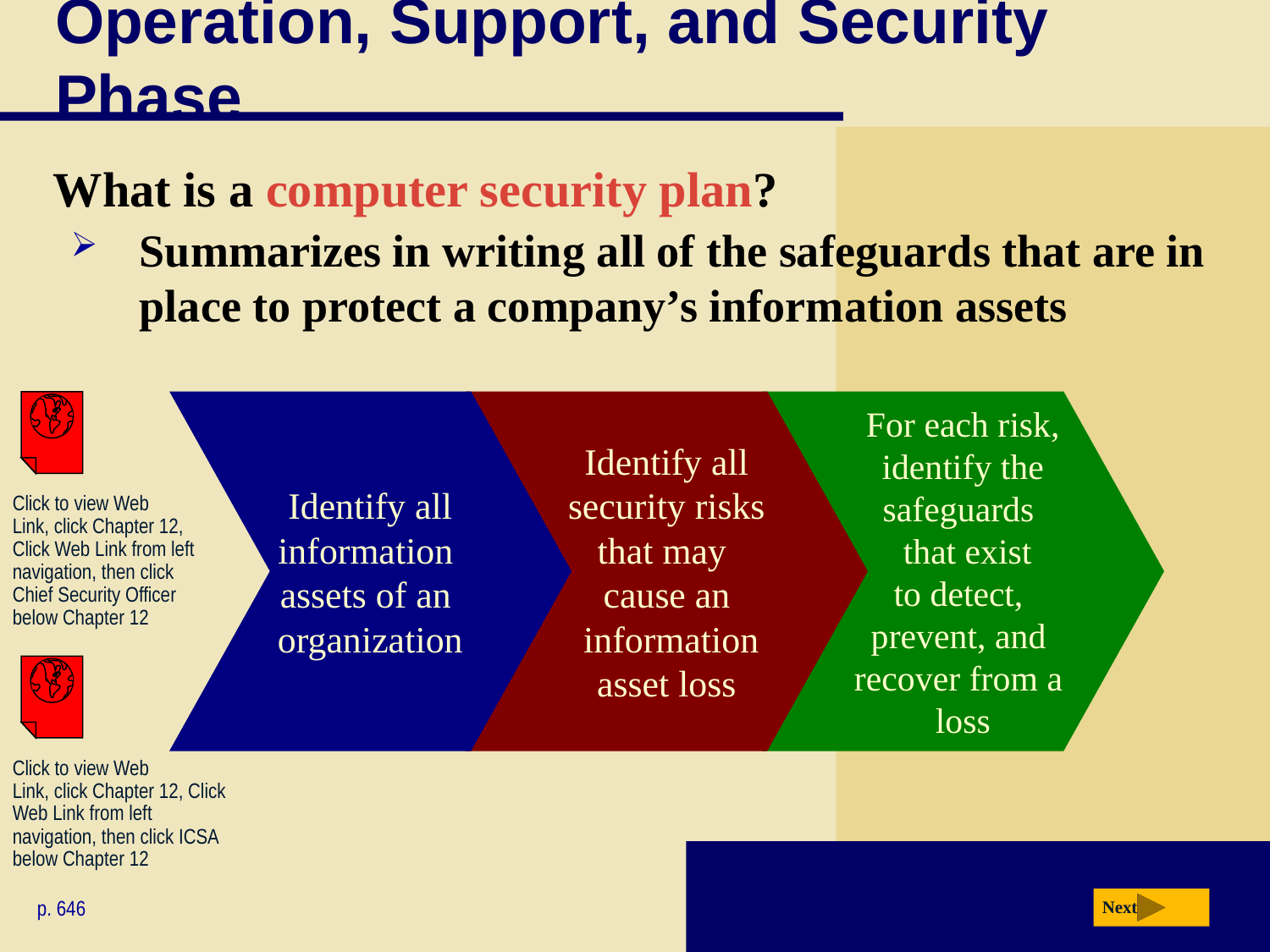

# Operation, Support, and Security Phase
What is a computer security plan?
Summarizes in writing all of the safeguards that are in place to protect a company’s information assets

Click to view Web
Link, click Chapter 12,
Click Web Link from left
navigation, then click
Chief Security Officer
below Chapter 12
Identify all
information
assets of an
organization
Identify all
security risks
that may
cause an
 information
asset loss
For each risk,
identify the
safeguards
  that exist
to detect,
prevent, and
recover from a
loss

Click to view Web
Link, click Chapter 12, Click
Web Link from left
navigation, then click ICSA below Chapter 12
p. 646

Next